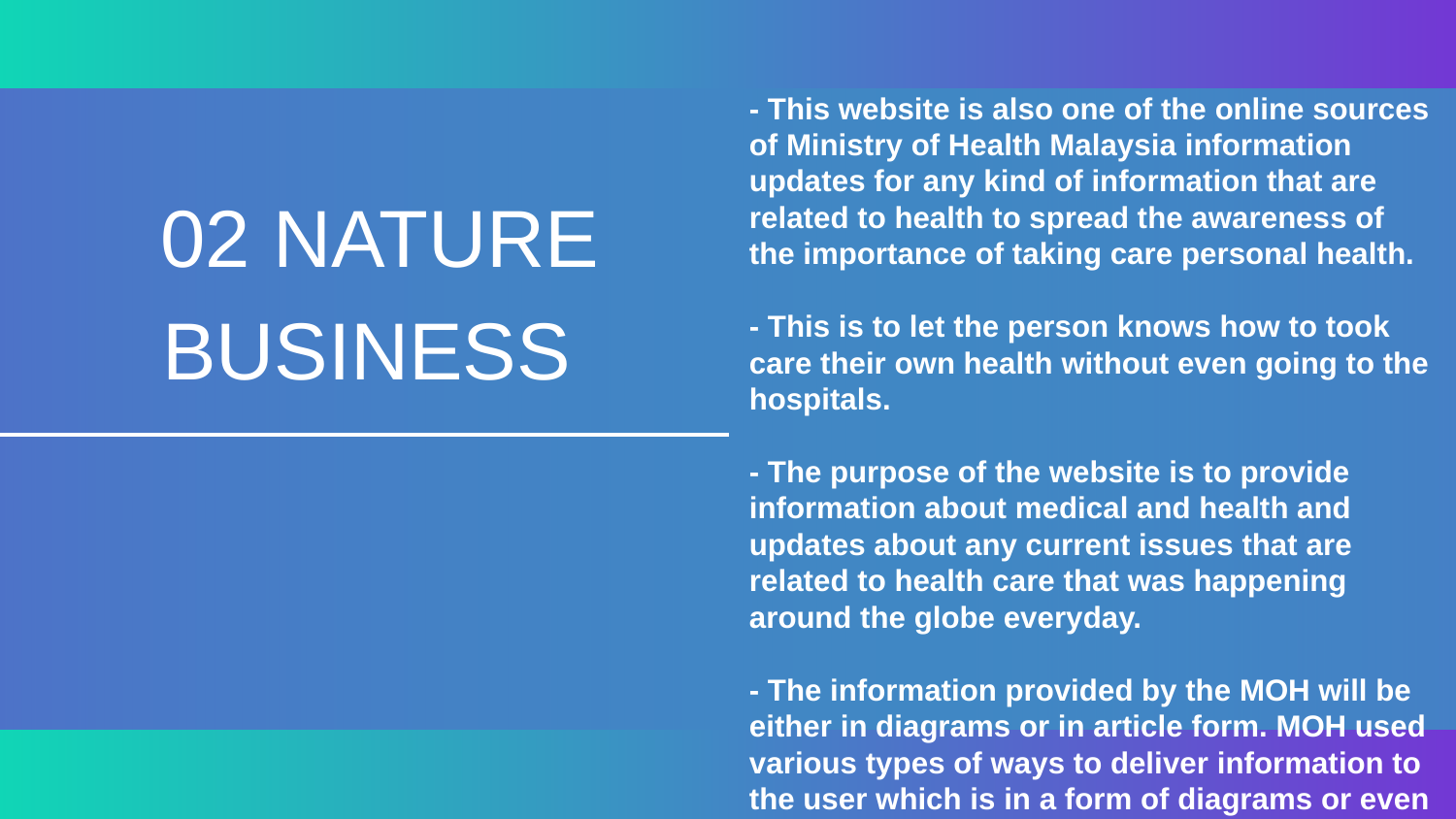

- This website is also one of the online sources of Ministry of Health Malaysia information updates for any kind of information that are related to health to spread the awareness of the importance of taking care personal health.

- This is to let the person knows how to took care their own health without even going to the hospitals.

- The purpose of the website is to provide information about medical and health and updates about any current issues that are related to health care that was happening around the globe everyday.

- The information provided by the MOH will be either in diagrams or in article form. MOH used various types of ways to deliver information to the user which is in a form of diagrams or even in a form of articles.
# 02 NATURE BUSINESS